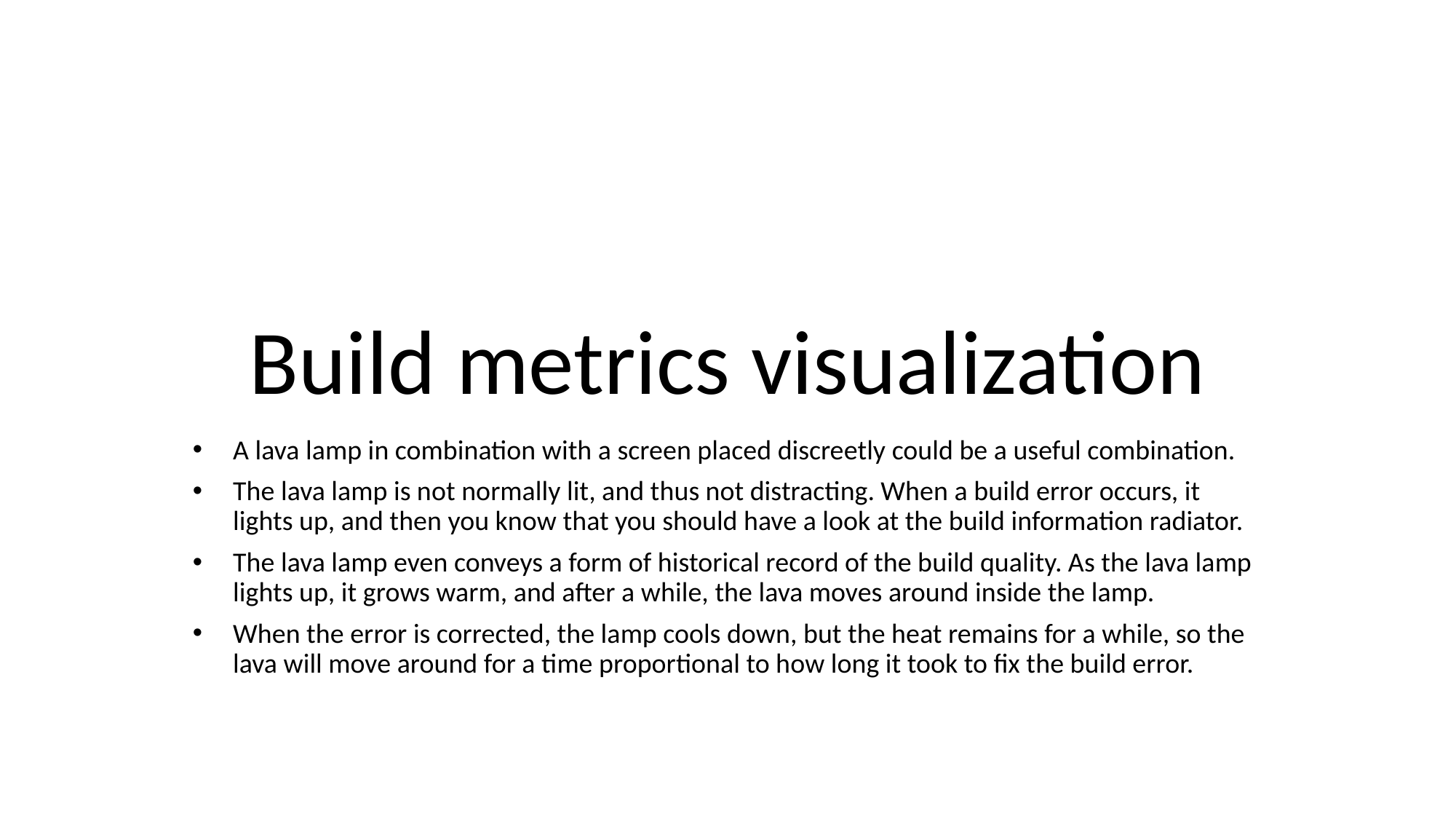

# Build metrics visualization
A lava lamp in combination with a screen placed discreetly could be a useful combination.
The lava lamp is not normally lit, and thus not distracting. When a build error occurs, it lights up, and then you know that you should have a look at the build information radiator.
The lava lamp even conveys a form of historical record of the build quality. As the lava lamp lights up, it grows warm, and after a while, the lava moves around inside the lamp.
When the error is corrected, the lamp cools down, but the heat remains for a while, so the lava will move around for a time proportional to how long it took to fix the build error.